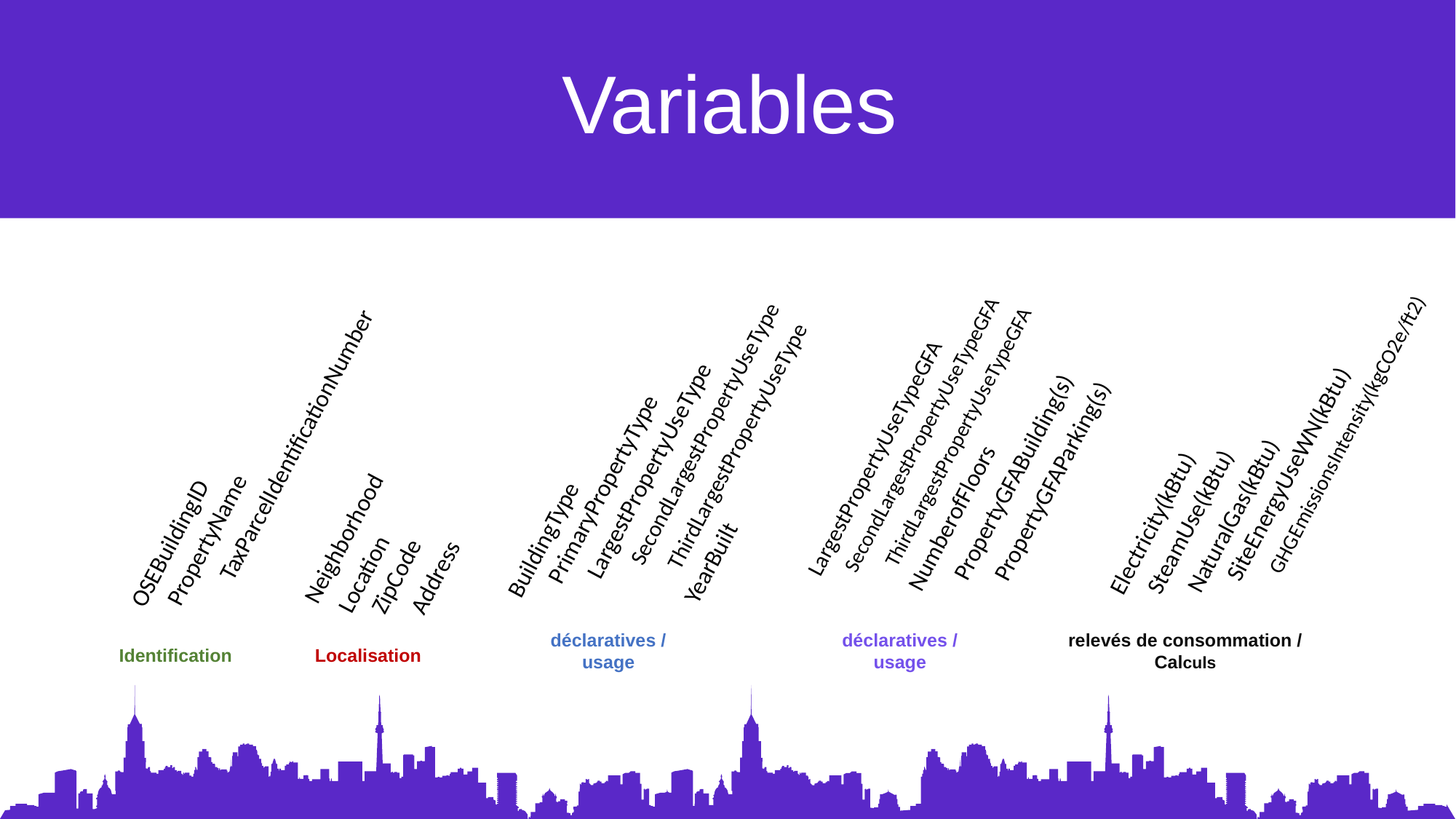

Variables
GHGEmissionsIntensity(kgCO2e/ft2)
SiteEnergyUseWN(kBtu)
NaturalGas(kBtu)
SteamUse(kBtu)
Electricity(kBtu)
SecondLargestPropertyUseTypeGFA
ThirdLargestPropertyUseTypeGFA
LargestPropertyUseTypeGFA
PropertyGFABuilding(s)
PropertyGFAParking(s)
NumberofFloors
SecondLargestPropertyUseType
ThirdLargestPropertyUseType
LargestPropertyUseType
PrimaryPropertyType
BuildingType
YearBuilt
TaxParcelIdentificationNumber
Neighborhood
PropertyName
OSEBuildingID
Location
ZipCode
Address
déclaratives / usage
déclaratives / usage
relevés de consommation / Calculs
Identification
Localisation